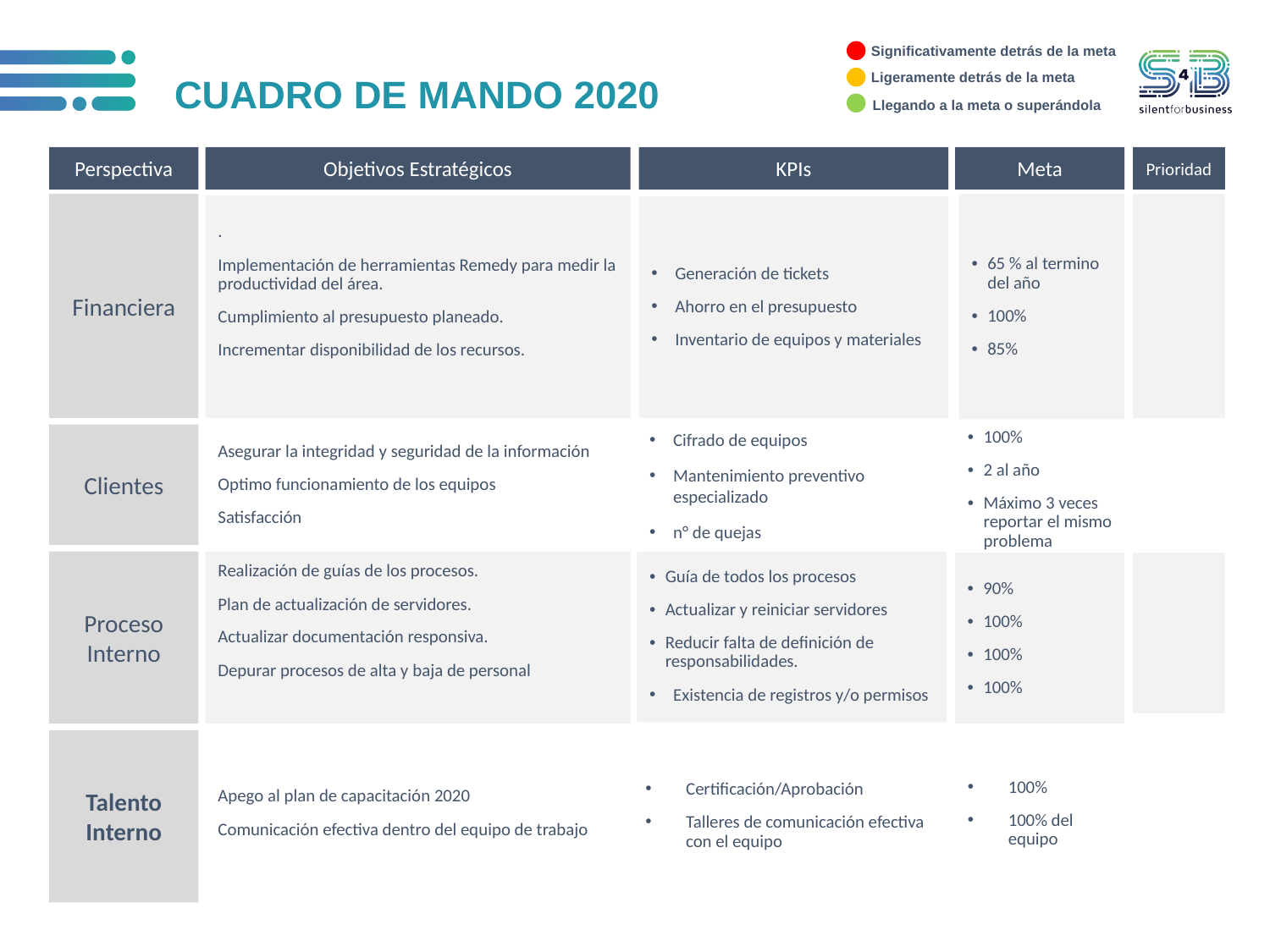

Significativamente detrás de la meta

# CUADRO DE MANDO 2020
Ligeramente detrás de la meta

Llegando a la meta o superándola
Perspectiva
Objetivos Estratégicos
KPIs
Meta
Prioridad
Financiera
65 % al termino del año
100%
85%

.
Implementación de herramientas Remedy para medir la productividad del área.
Cumplimiento al presupuesto planeado.
Incrementar disponibilidad de los recursos.

Generación de tickets
Ahorro en el presupuesto
Inventario de equipos y materiales

Clientes
Asegurar la integridad y seguridad de la información
Optimo funcionamiento de los equipos
Satisfacción
100%
2 al año
Máximo 3 veces reportar el mismo problema
Cifrado de equipos
Mantenimiento preventivo especializado
n° de quejas

Proceso Interno

Guía de todos los procesos
Actualizar y reiniciar servidores
Reducir falta de definición de responsabilidades.
Existencia de registros y/o permisos

Realización de guías de los procesos.
Plan de actualización de servidores.
Actualizar documentación responsiva.
Depurar procesos de alta y baja de personal

90%
100%
100%
100%

Talento Interno

Apego al plan de capacitación 2020
Comunicación efectiva dentro del equipo de trabajo
100%
100% del equipo
Certificación/Aprobación
Talleres de comunicación efectiva con el equipo